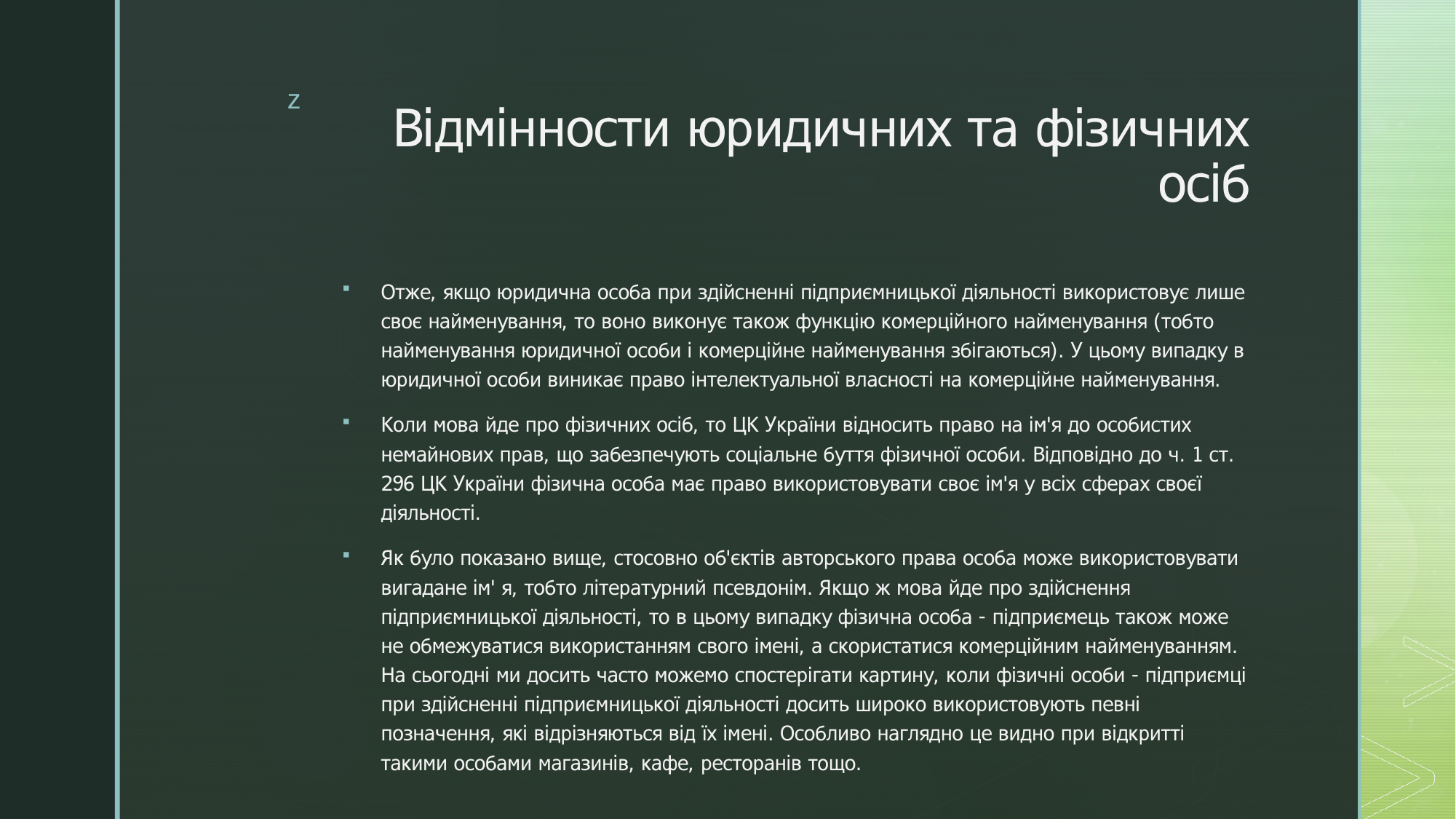

# Відмінности юридичних та фізичних осіб
Отже, якщо юридична особа при здійсненні підприємницької діяльності використовує лише своє найменування, то воно виконує також функцію комерційного найменування (тобто найменування юридичної особи і комерційне найменування збігаються). У цьому випадку в юридичної особи виникає право інтелектуальної власності на комерційне найменування.
Коли мова йде про фізичних осіб, то ЦК України відносить право на ім'я до особистих немайнових прав, що забезпечують соціальне буття фізичної особи. Відповідно до ч. 1 ст. 296 ЦК України фізична особа має право використовувати своє ім'я у всіх сферах своєї діяльності.
Як було показано вище, стосовно об'єктів авторського права особа може використовувати вигадане ім' я, тобто літературний псевдонім. Якщо ж мова йде про здійснення підприємницької діяльності, то в цьому випадку фізична особа - підприємець також може не обмежуватися використанням свого імені, а скористатися комерційним найменуванням. На сьогодні ми досить часто можемо спостерігати картину, коли фізичні особи - підприємці при здійсненні підприємницької діяльності досить широко використовують певні позначення, які відрізняються від їх імені. Особливо наглядно це видно при відкритті такими особами магазинів, кафе, ресторанів тощо.